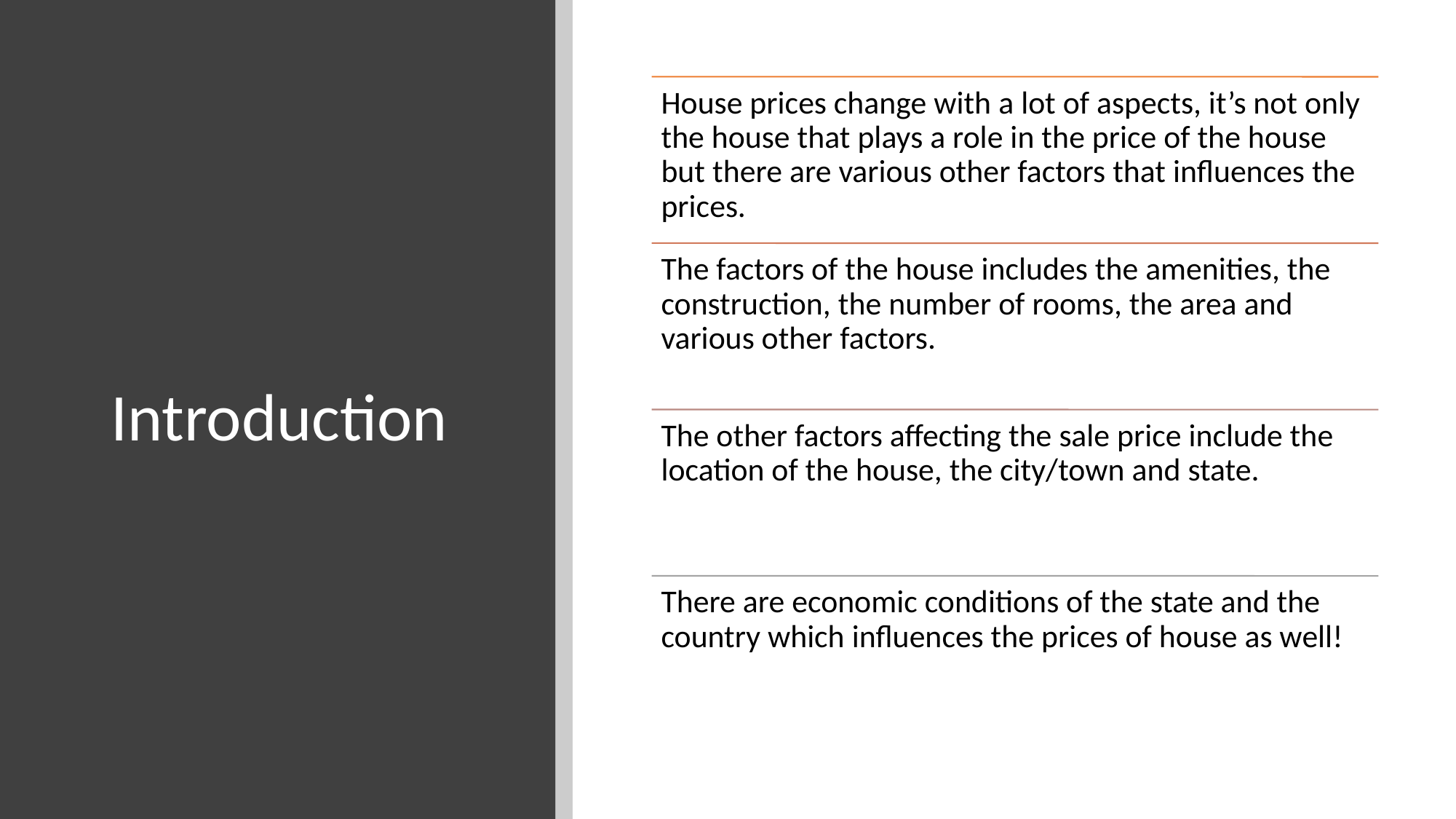

House prices change with a lot of aspects, it’s not only the house that plays a role in the price of the house but there are various other factors that influences the prices.
The factors of the house includes the amenities, the construction, the number of rooms, the area and various other factors.
The other factors affecting the sale price include the location of the house, the city/town and state.
There are economic conditions of the state and the country which influences the prices of house as well!
# Introduction